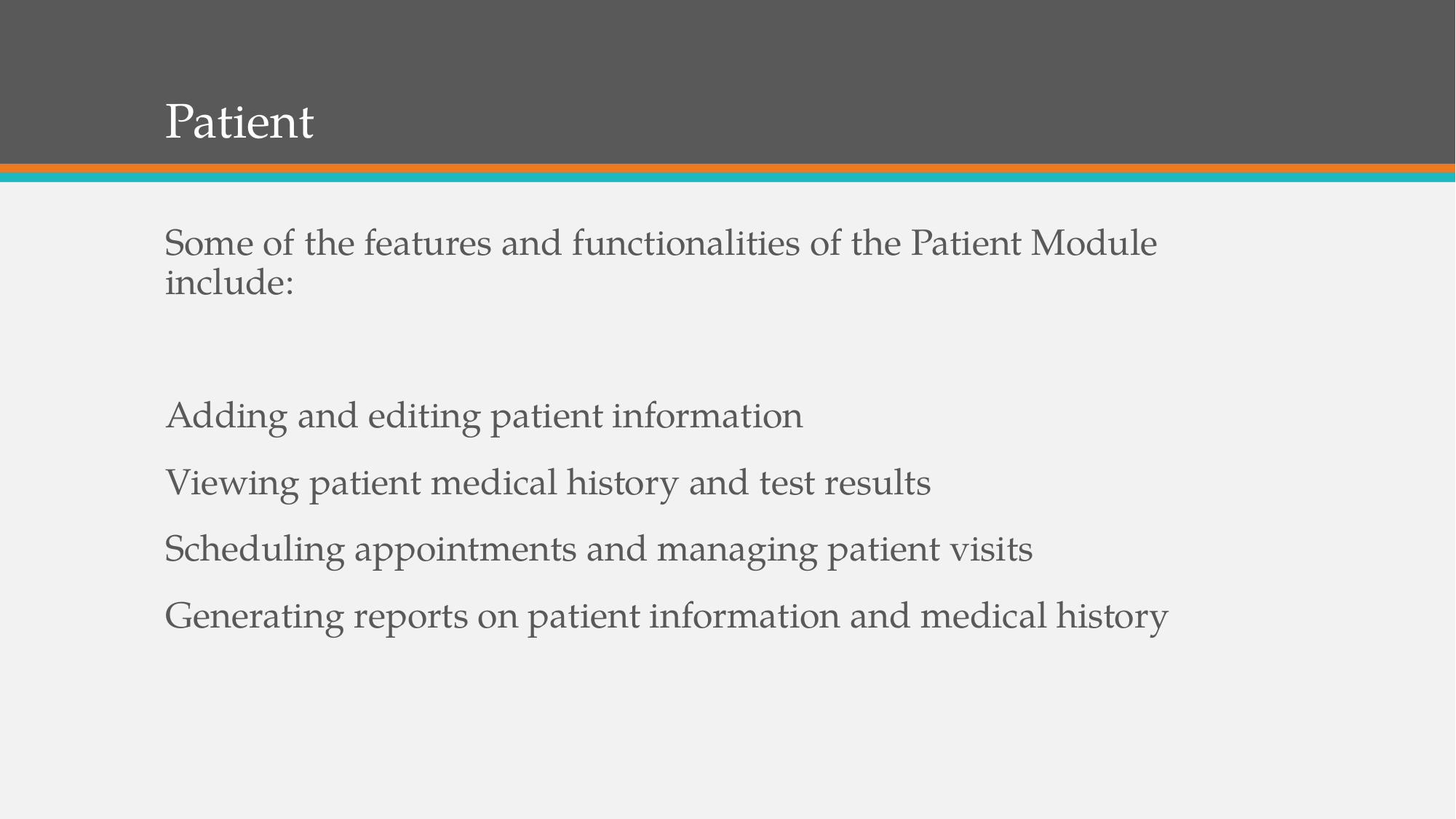

# Patient
Some of the features and functionalities of the Patient Module include:

Adding and editing patient information
Viewing patient medical history and test results
Scheduling appointments and managing patient visits
Generating reports on patient information and medical history